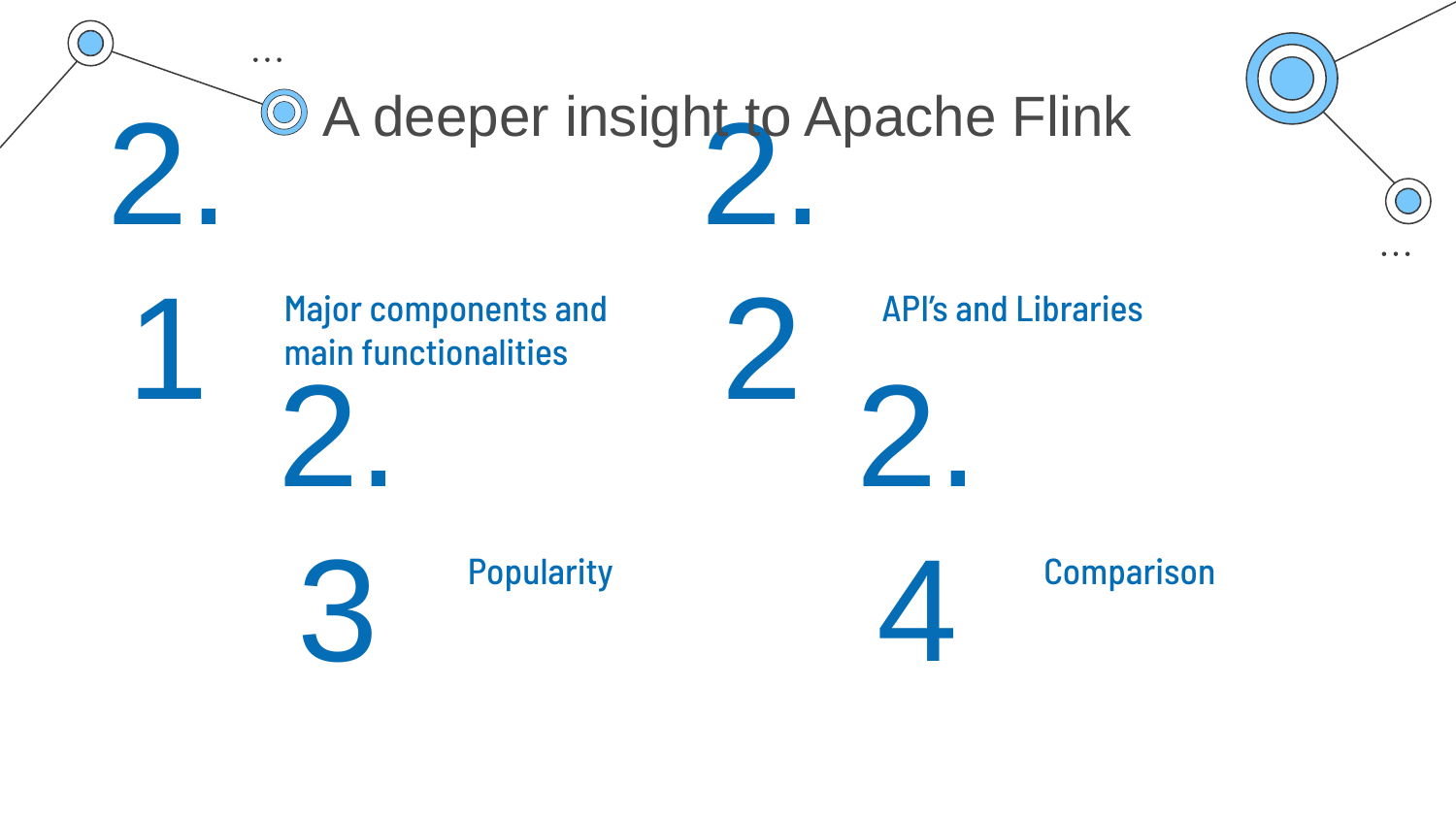

A deeper insight to Apache Flink
Major components and main functionalities
API’s and Libraries
2.1
2.2
2.3
Popularity
2.4
Comparison